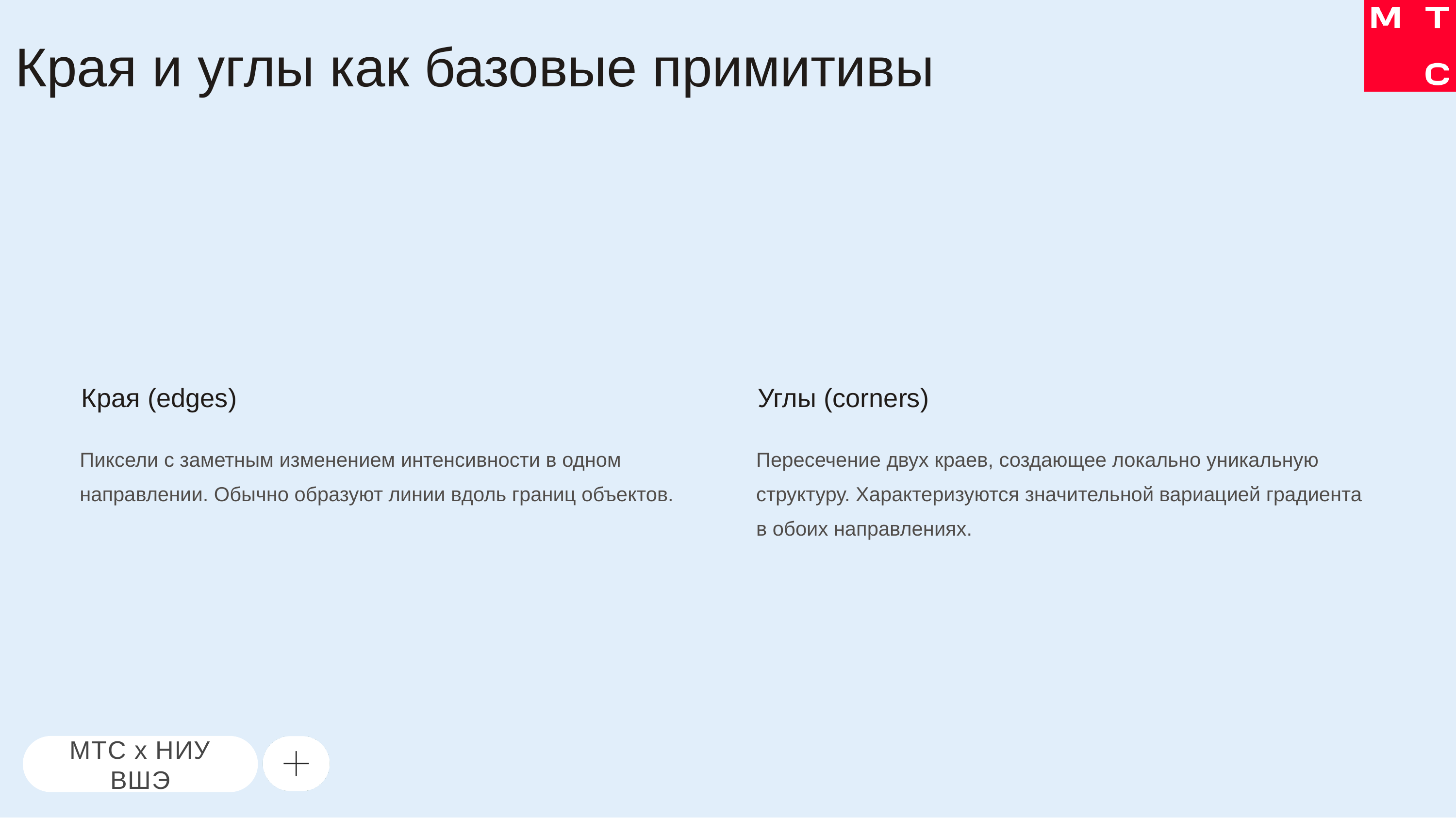

# Края и углы как базовые примитивы
Края (edges)
Углы (corners)
Пиксели с заметным изменением интенсивности в одном направлении. Обычно образуют линии вдоль границ объектов.
Пересечение двух краев, создающее локально уникальную структуру. Характеризуются значительной вариацией градиента в обоих направлениях.